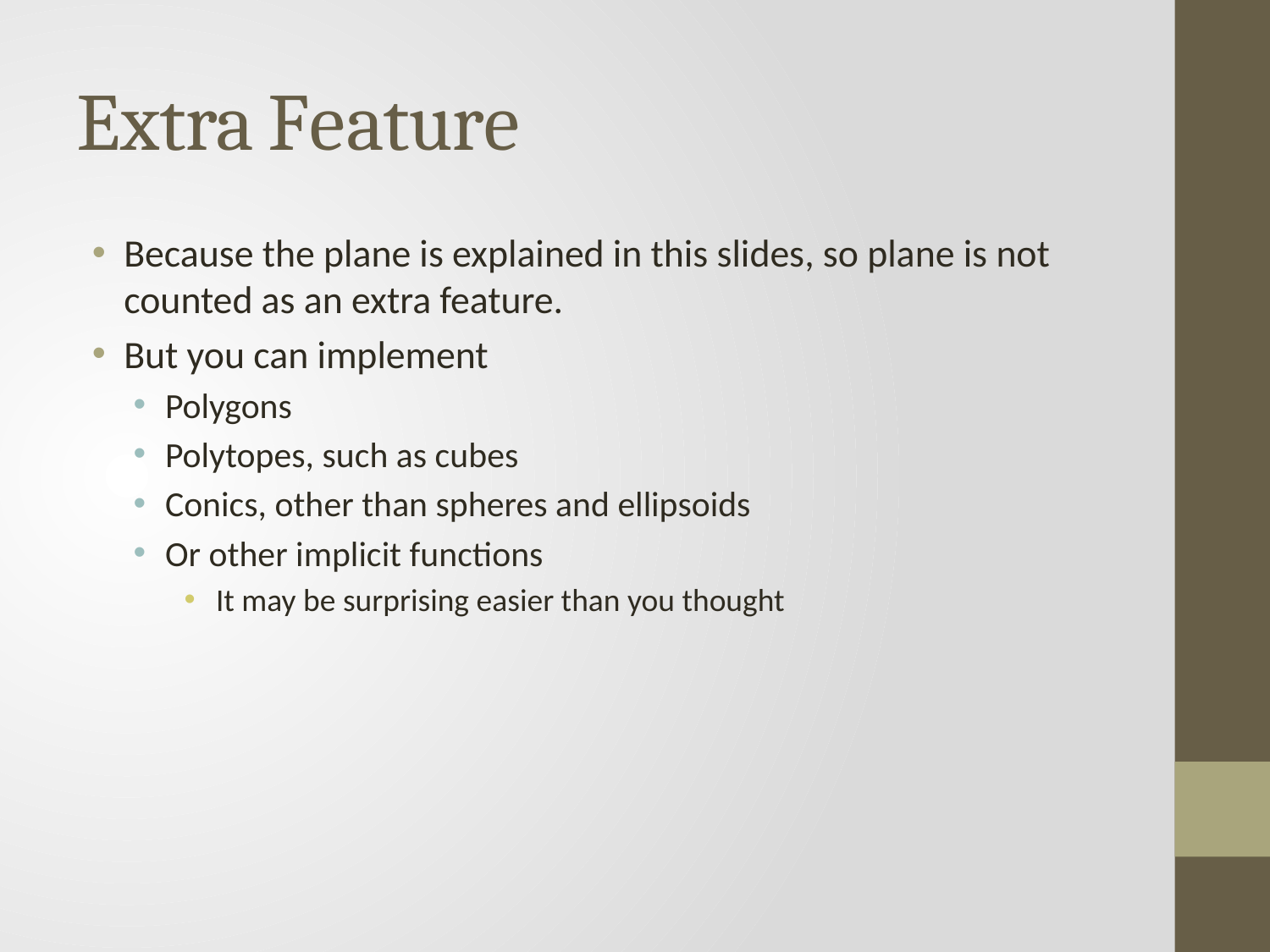

# Extra Feature
Because the plane is explained in this slides, so plane is not counted as an extra feature.
But you can implement
Polygons
Polytopes, such as cubes
Conics, other than spheres and ellipsoids
Or other implicit functions
It may be surprising easier than you thought